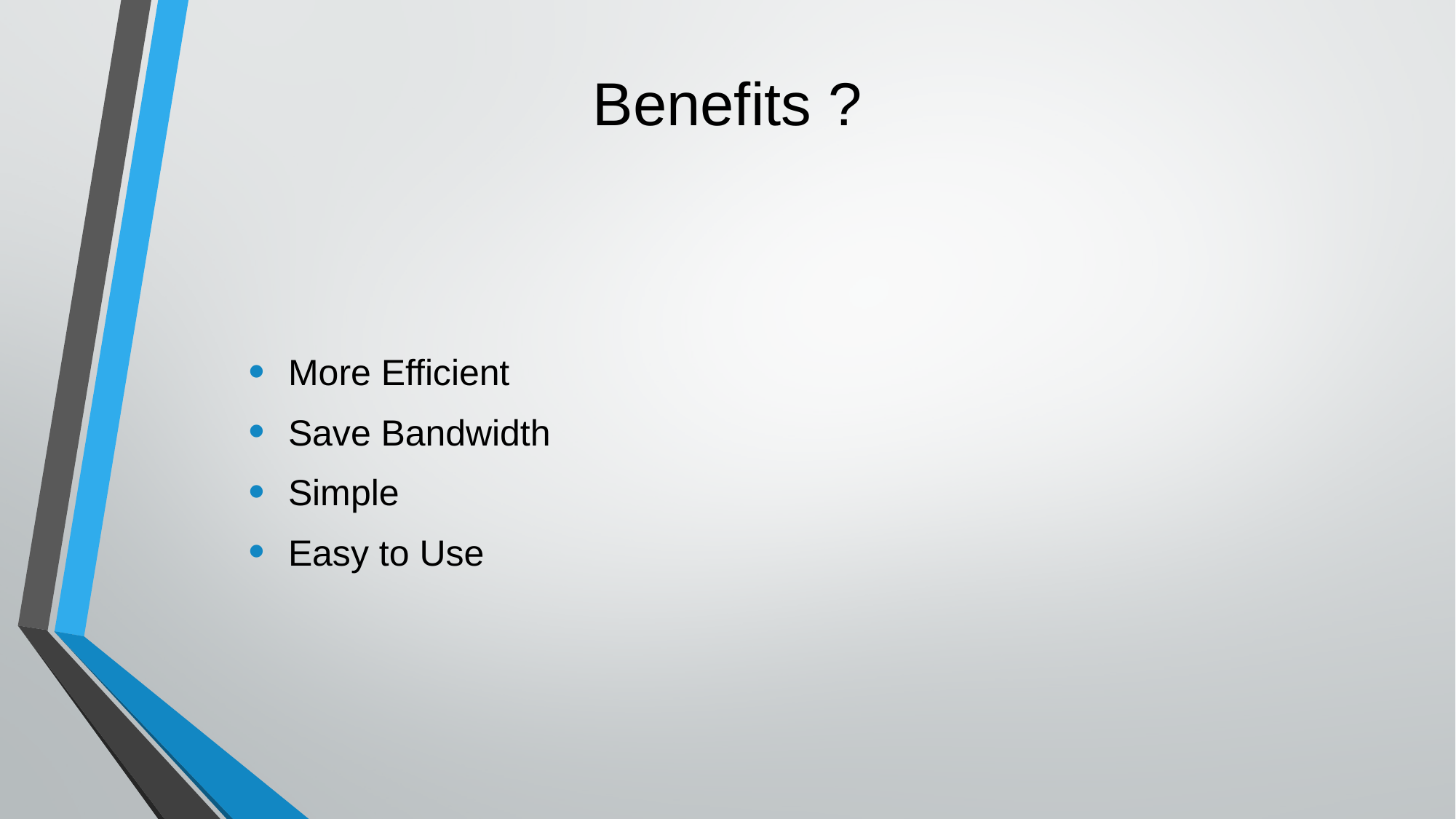

# Benefits ?
More Efficient
Save Bandwidth
Simple
Easy to Use